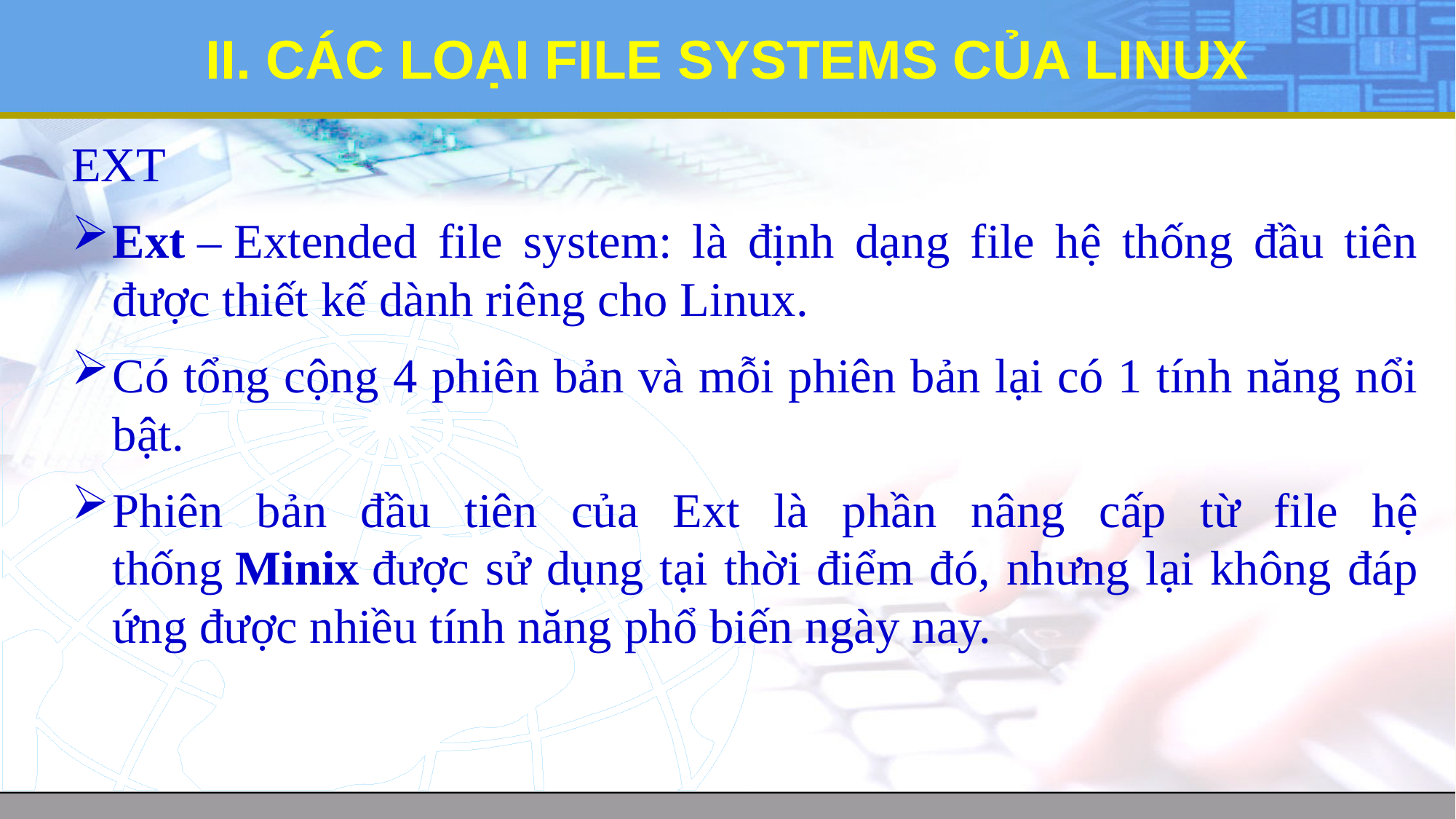

# II. CÁC LOẠI FILE SYSTEMS CỦA LINUX
EXT
Ext – Extended file system: là định dạng file hệ thống đầu tiên được thiết kế dành riêng cho Linux.
Có tổng cộng 4 phiên bản và mỗi phiên bản lại có 1 tính năng nổi bật.
Phiên bản đầu tiên của Ext là phần nâng cấp từ file hệ thống Minix được sử dụng tại thời điểm đó, nhưng lại không đáp ứng được nhiều tính năng phổ biến ngày nay.